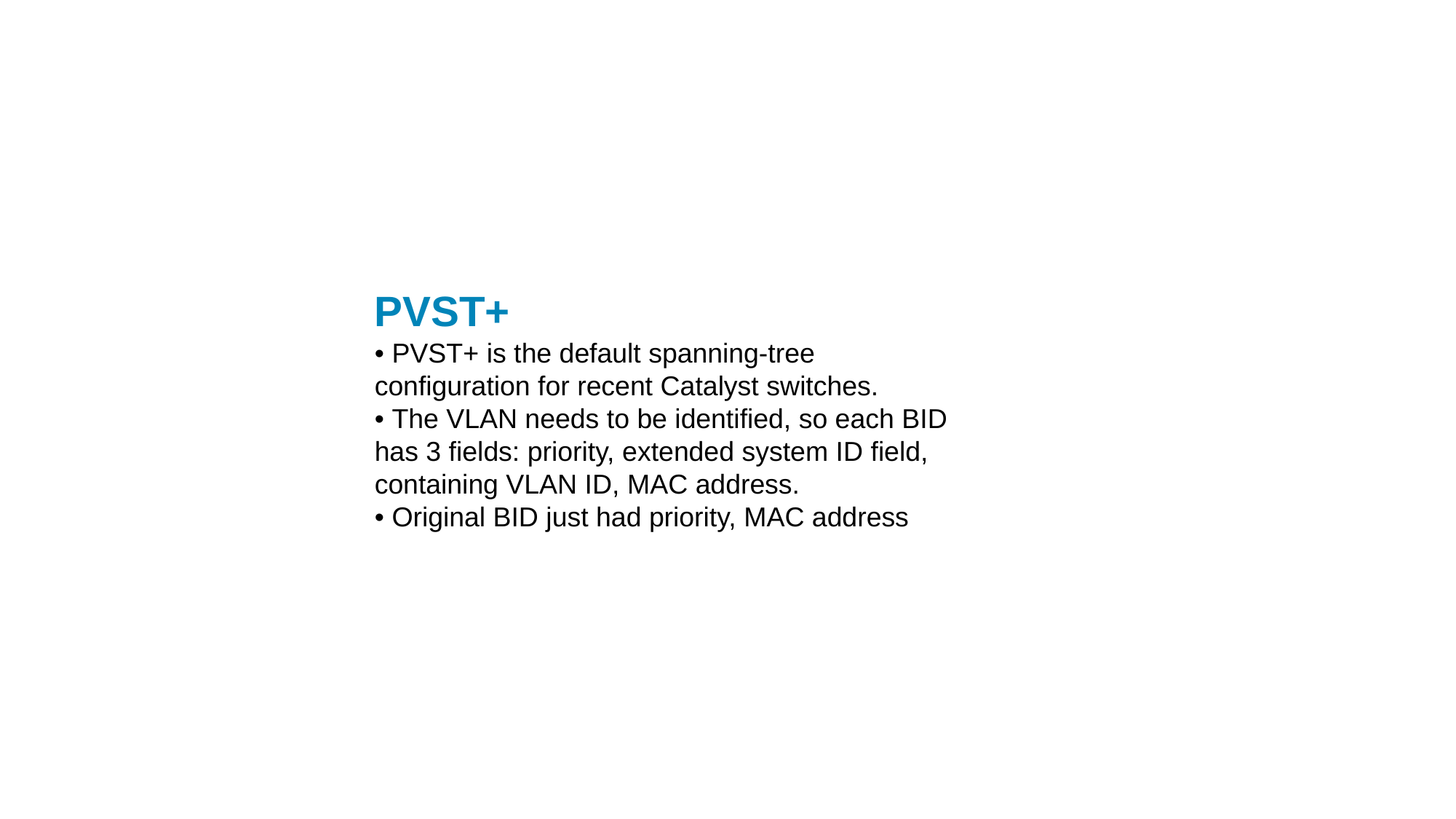

PVST+
• PVST+ is the default spanning-tree
configuration for recent Catalyst switches.
• The VLAN needs to be identified, so each BID
has 3 fields: priority, extended system ID field,
containing VLAN ID, MAC address.
• Original BID just had priority, MAC address